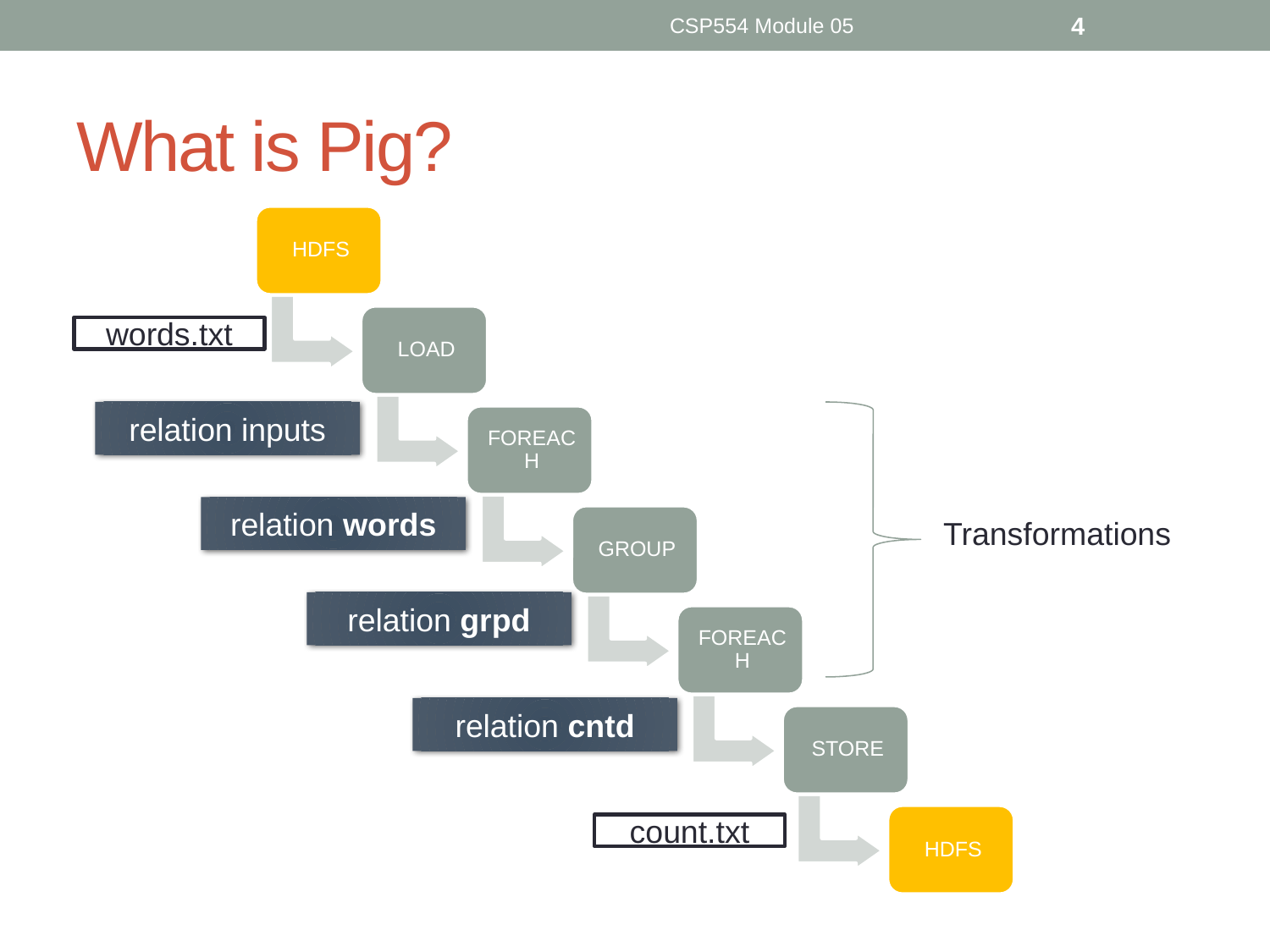

CSP554 Module 05
4
# What is Pig?
HDFS
LOAD
FOREACH
GROUP
FOREACH
STORE
HDFS
words.txt
relation inputs

relation words
Transformations
relation grpd
relation cntd
count.txt